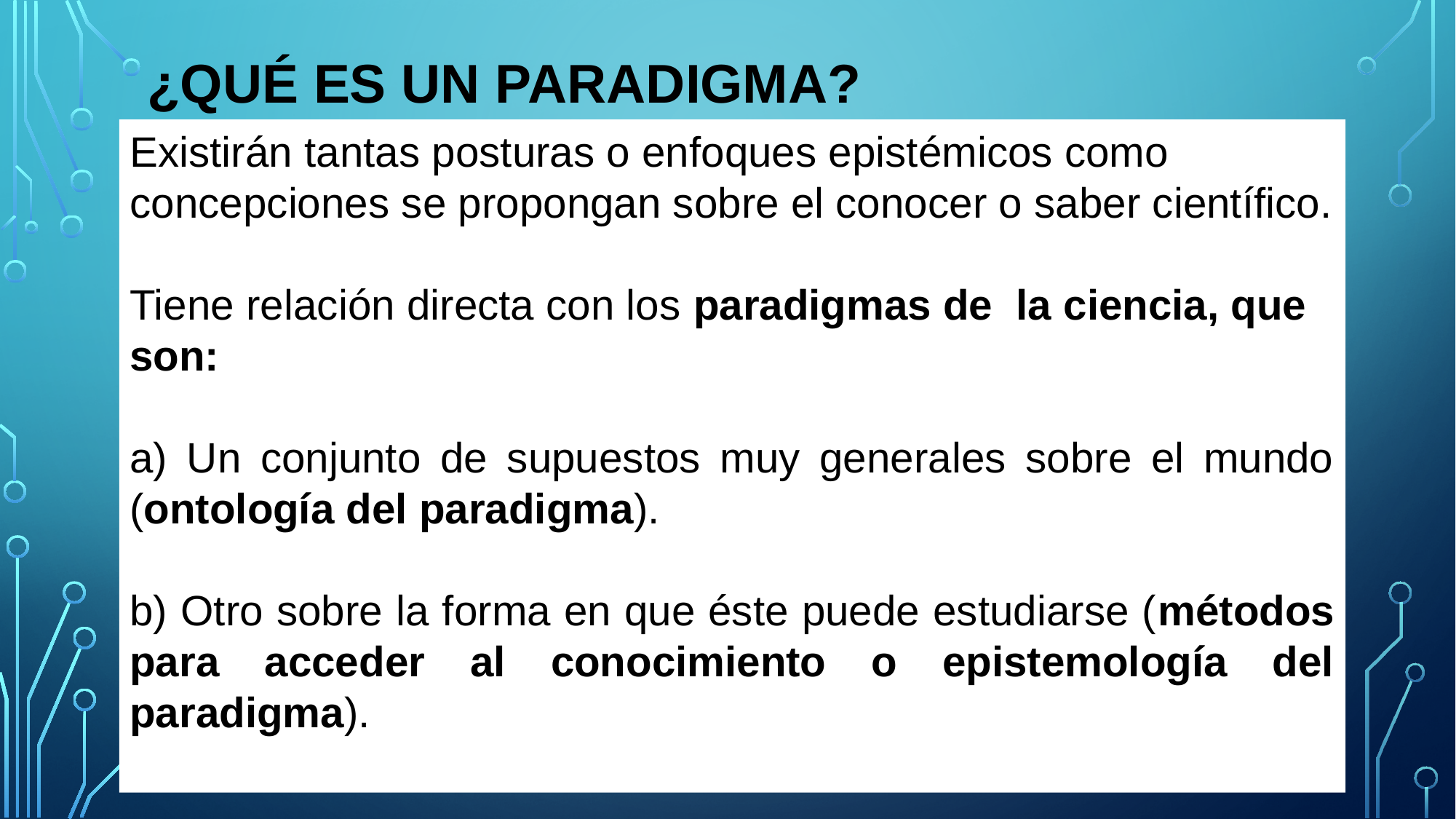

# ¿Qué es un paradigma?
Existirán tantas posturas o enfoques epistémicos como concepciones se propongan sobre el conocer o saber científico.

Tiene relación directa con los paradigmas de  la ciencia, que son:

a) Un conjunto de supuestos muy generales sobre el mundo (ontología del paradigma).

b) Otro sobre la forma en que éste puede estudiarse (métodos para acceder al conocimiento o epistemología del paradigma).